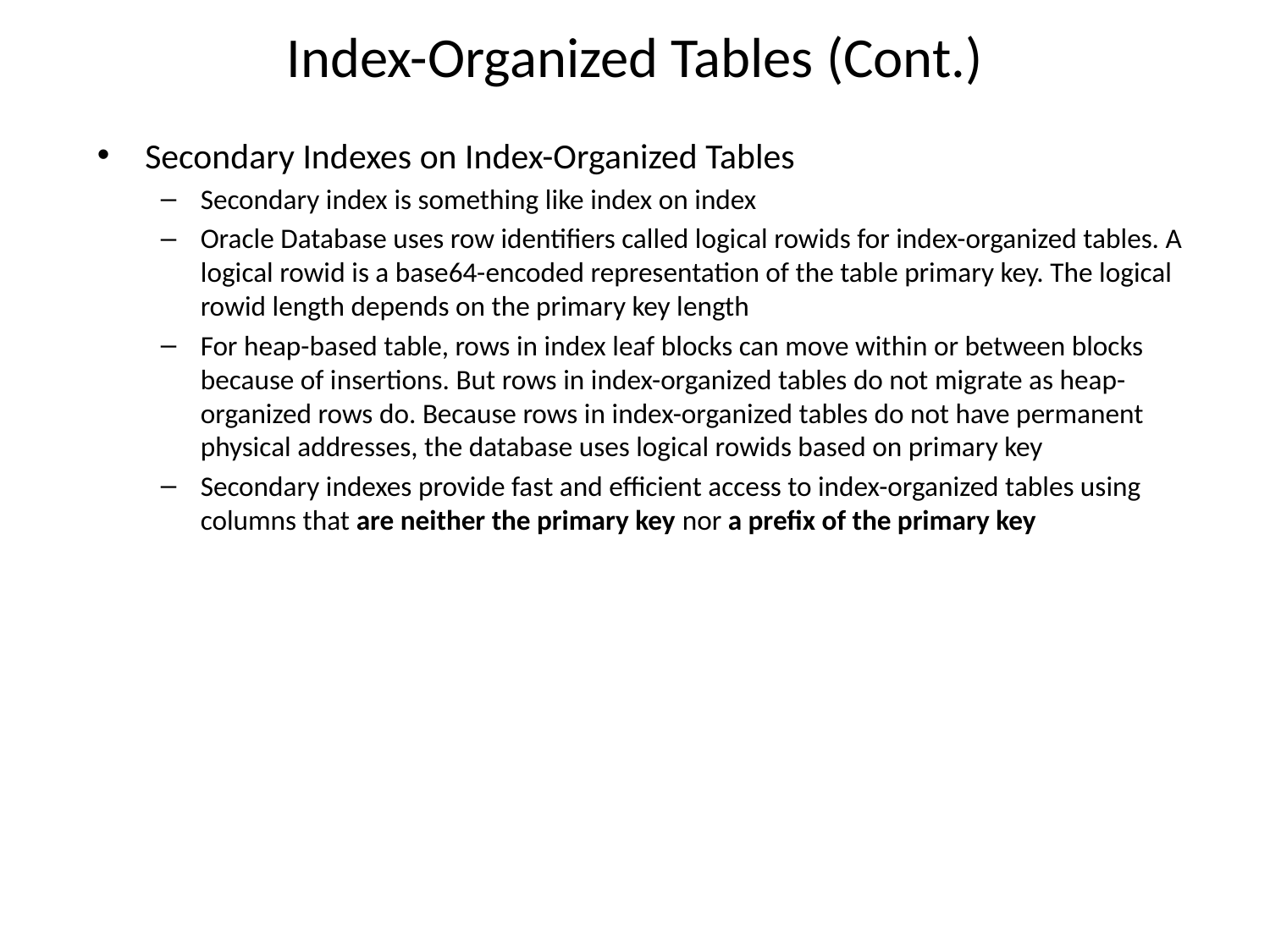

# Index-Organized Tables (Cont.)
Secondary Indexes on Index-Organized Tables
Secondary index is something like index on index
Oracle Database uses row identifiers called logical rowids for index-organized tables. A logical rowid is a base64-encoded representation of the table primary key. The logical rowid length depends on the primary key length
For heap-based table, rows in index leaf blocks can move within or between blocks because of insertions. But rows in index-organized tables do not migrate as heap-organized rows do. Because rows in index-organized tables do not have permanent physical addresses, the database uses logical rowids based on primary key
Secondary indexes provide fast and efficient access to index-organized tables using columns that are neither the primary key nor a prefix of the primary key